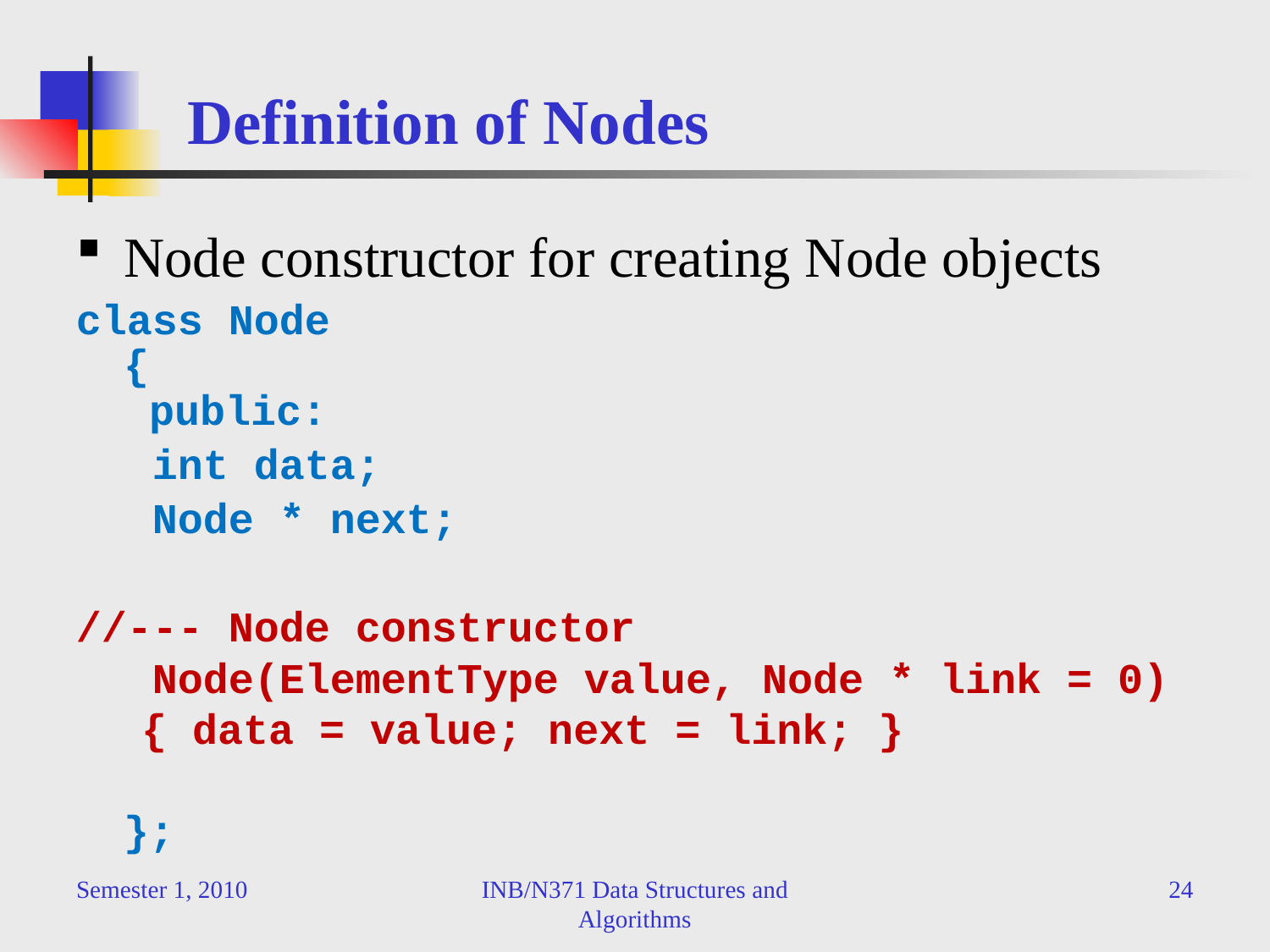

# Definition of Nodes
Node constructor for creating Node objects
class Node
{
 public:
   int data;
   Node * next;

//--- Node constructor
   Node(ElementType value, Node * link = 0)
     { data = value; next = link; }
};
Semester 1, 2010
INB/N371 Data Structures and Algorithms
24